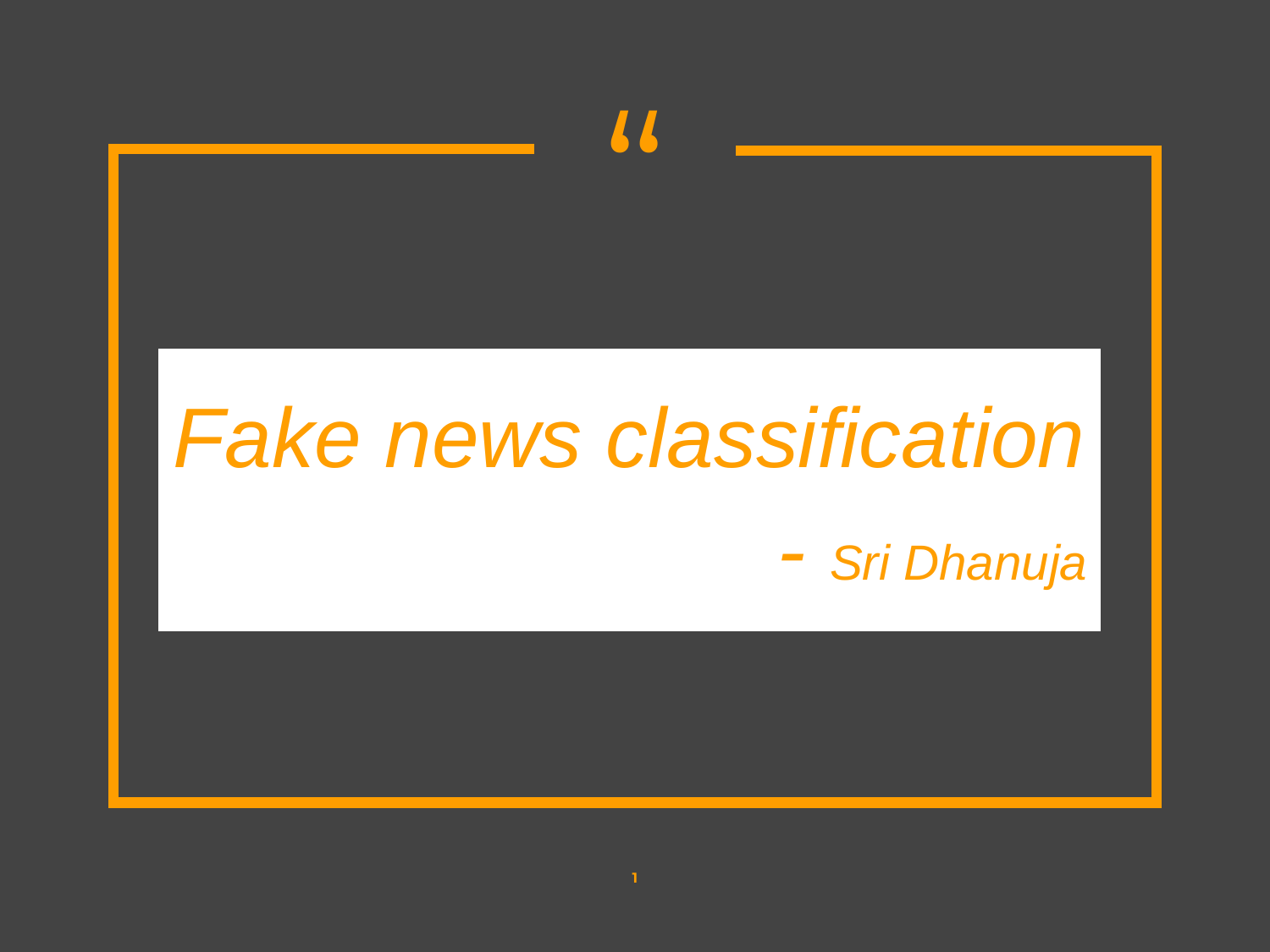

Fake news classification
- Sri Dhanuja
1